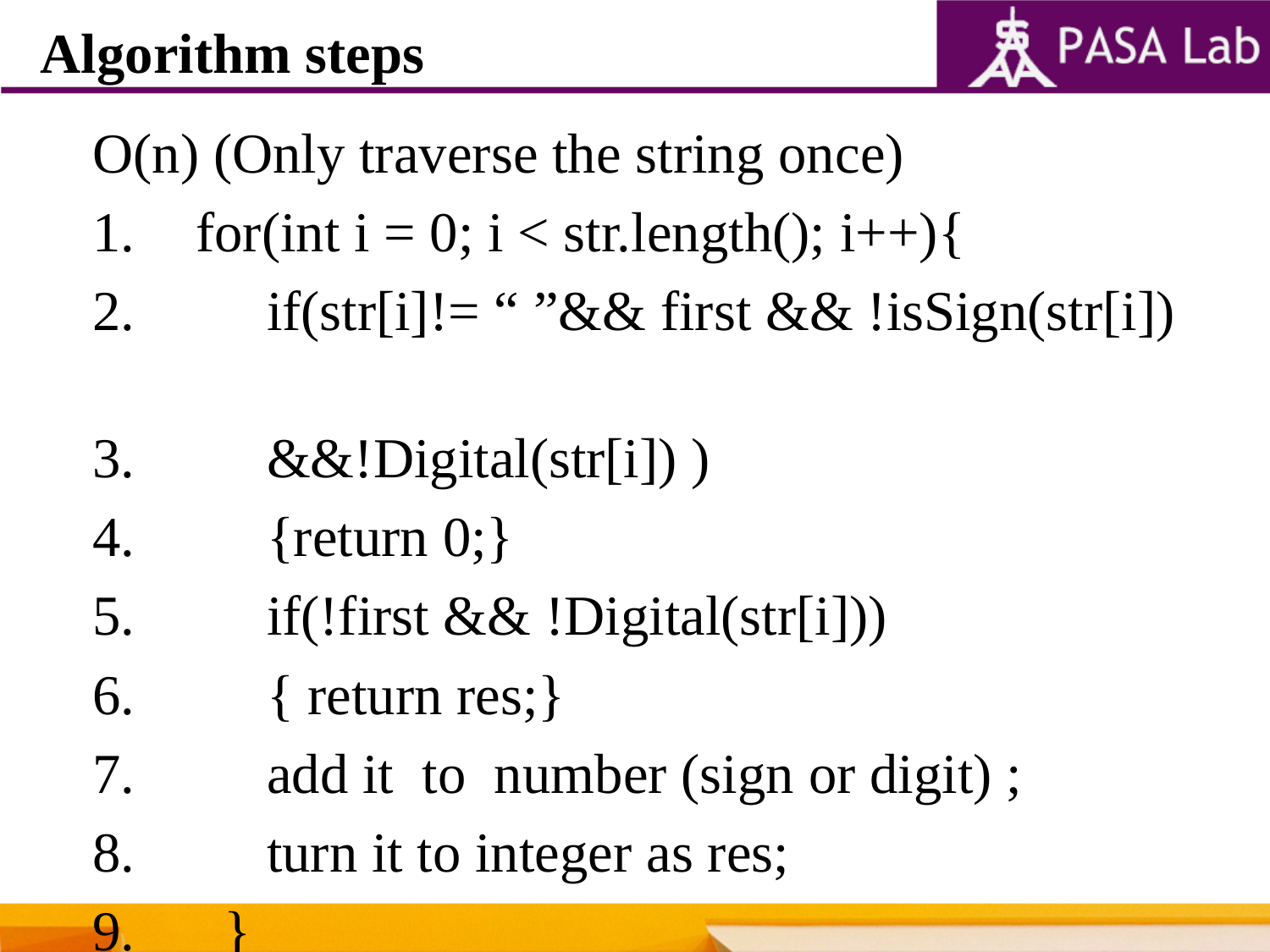

Algorithm steps
O(n) (Only traverse the string once)
for(int i = 0; i < str.length(); i++){
     if(str[i]!= “ ”&& first && !isSign(str[i])
     &&!Digital(str[i]) )
     {return 0;}
     if(!first && !Digital(str[i]))
     { return res;}
     add it  to  number (sign or digit) ;
     turn it to integer as res;
  }